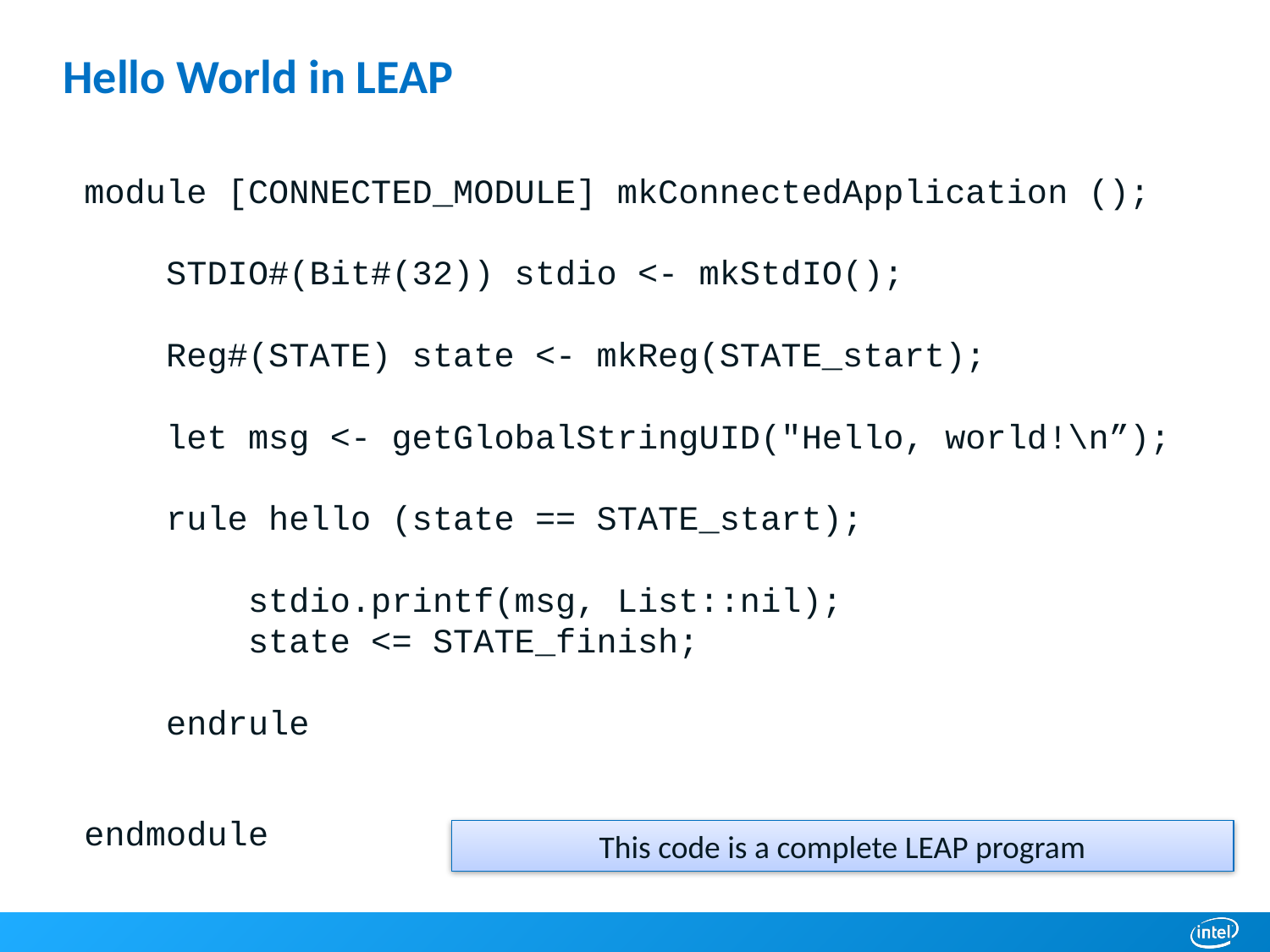

# Hello World in LEAP
module [CONNECTED_MODULE] mkConnectedApplication ();
    STDIO#(Bit#(32)) stdio <- mkStdIO();
    Reg#(STATE) state <- mkReg(STATE_start);
    let msg <- getGlobalStringUID("Hello, world!\n”);
    rule hello (state == STATE_start);
        stdio.printf(msg, List::nil);
        state <= STATE_finish;
    endrule
endmodule
This code is a complete LEAP program